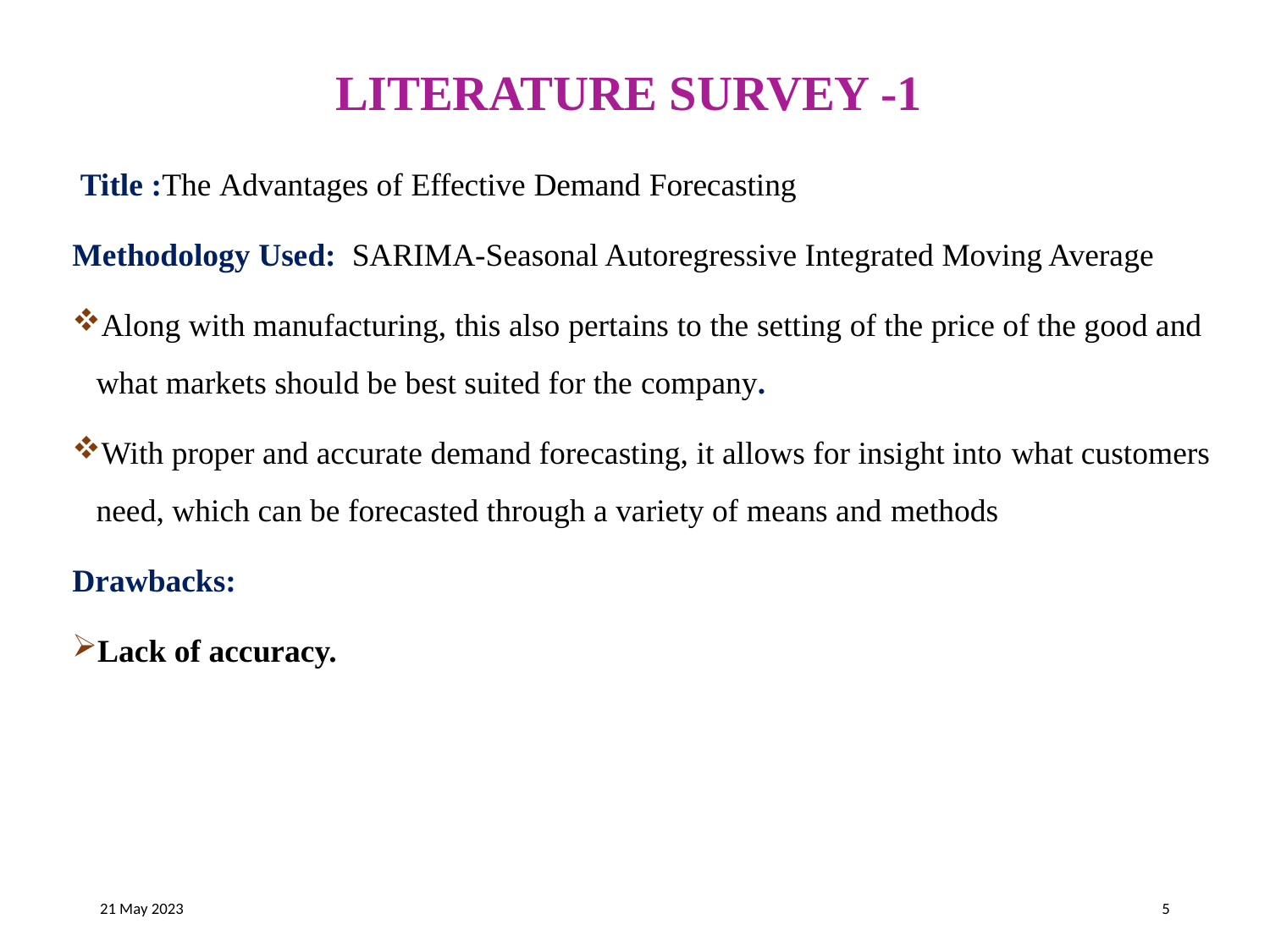

# LITERATURE SURVEY -1
 Title :The Advantages of Effective Demand Forecasting
Methodology Used:  SARIMA-Seasonal Autoregressive Integrated Moving Average
Along with manufacturing, this also pertains to the setting of the price of the good and what markets should be best suited for the company.
With proper and accurate demand forecasting, it allows for insight into what customers need, which can be forecasted through a variety of means and methods
Drawbacks:
Lack of accuracy.

21 May 2023
5